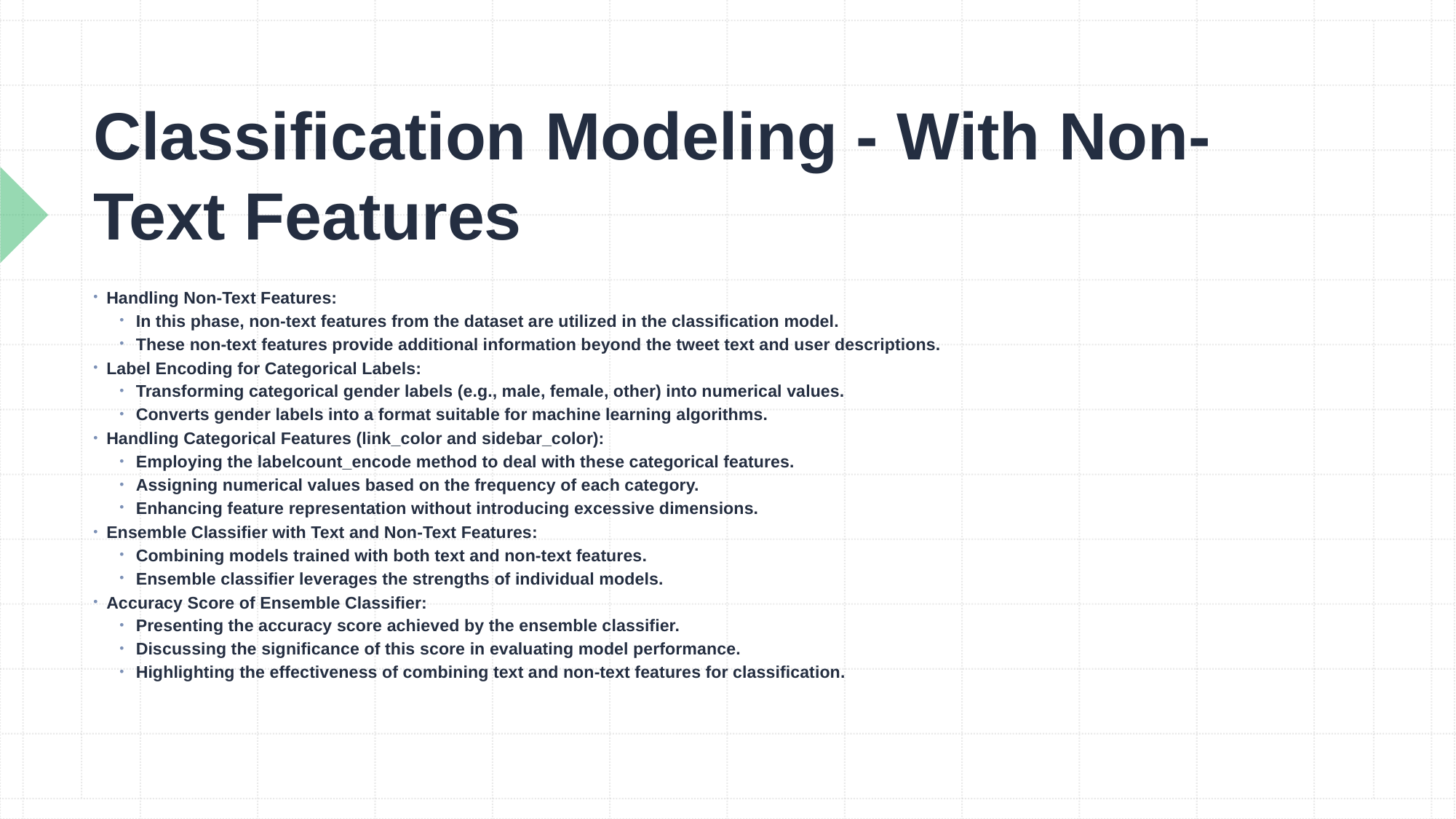

# Classification Modeling - With Non-Text Features
Handling Non-Text Features:
In this phase, non-text features from the dataset are utilized in the classification model.
These non-text features provide additional information beyond the tweet text and user descriptions.
Label Encoding for Categorical Labels:
Transforming categorical gender labels (e.g., male, female, other) into numerical values.
Converts gender labels into a format suitable for machine learning algorithms.
Handling Categorical Features (link_color and sidebar_color):
Employing the labelcount_encode method to deal with these categorical features.
Assigning numerical values based on the frequency of each category.
Enhancing feature representation without introducing excessive dimensions.
Ensemble Classifier with Text and Non-Text Features:
Combining models trained with both text and non-text features.
Ensemble classifier leverages the strengths of individual models.
Accuracy Score of Ensemble Classifier:
Presenting the accuracy score achieved by the ensemble classifier.
Discussing the significance of this score in evaluating model performance.
Highlighting the effectiveness of combining text and non-text features for classification.